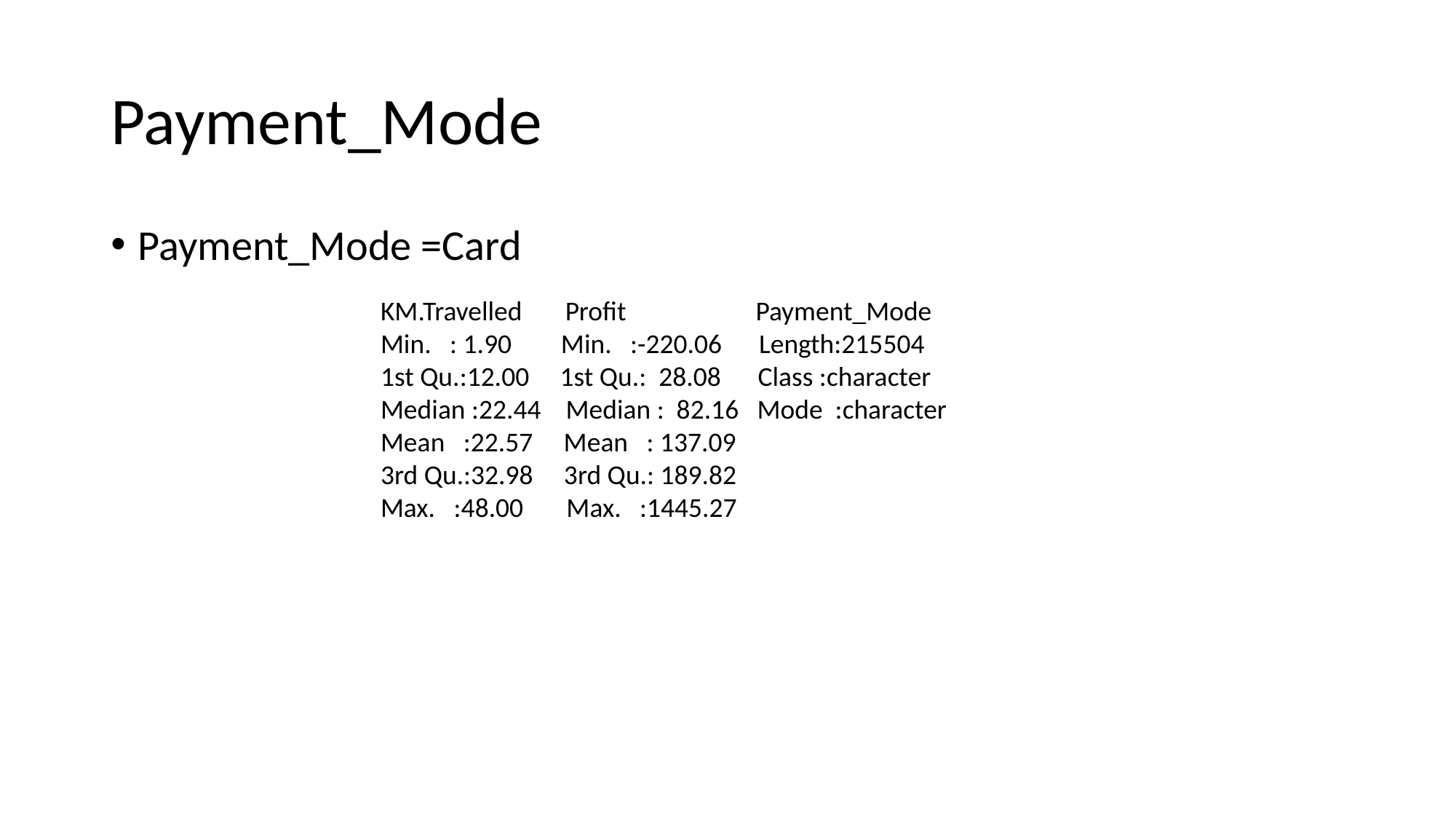

# Payment_Mode
Payment_Mode =Card
 KM.Travelled       Profit                     Payment_Mode
 Min.   : 1.90        Min.   :-220.06      Length:215504
 1st Qu.:12.00     1st Qu.:  28.08      Class :character
 Median :22.44    Median :  82.16   Mode  :character
 Mean   :22.57     Mean   : 137.09
 3rd Qu.:32.98     3rd Qu.: 189.82
 Max.   :48.00       Max.   :1445.27